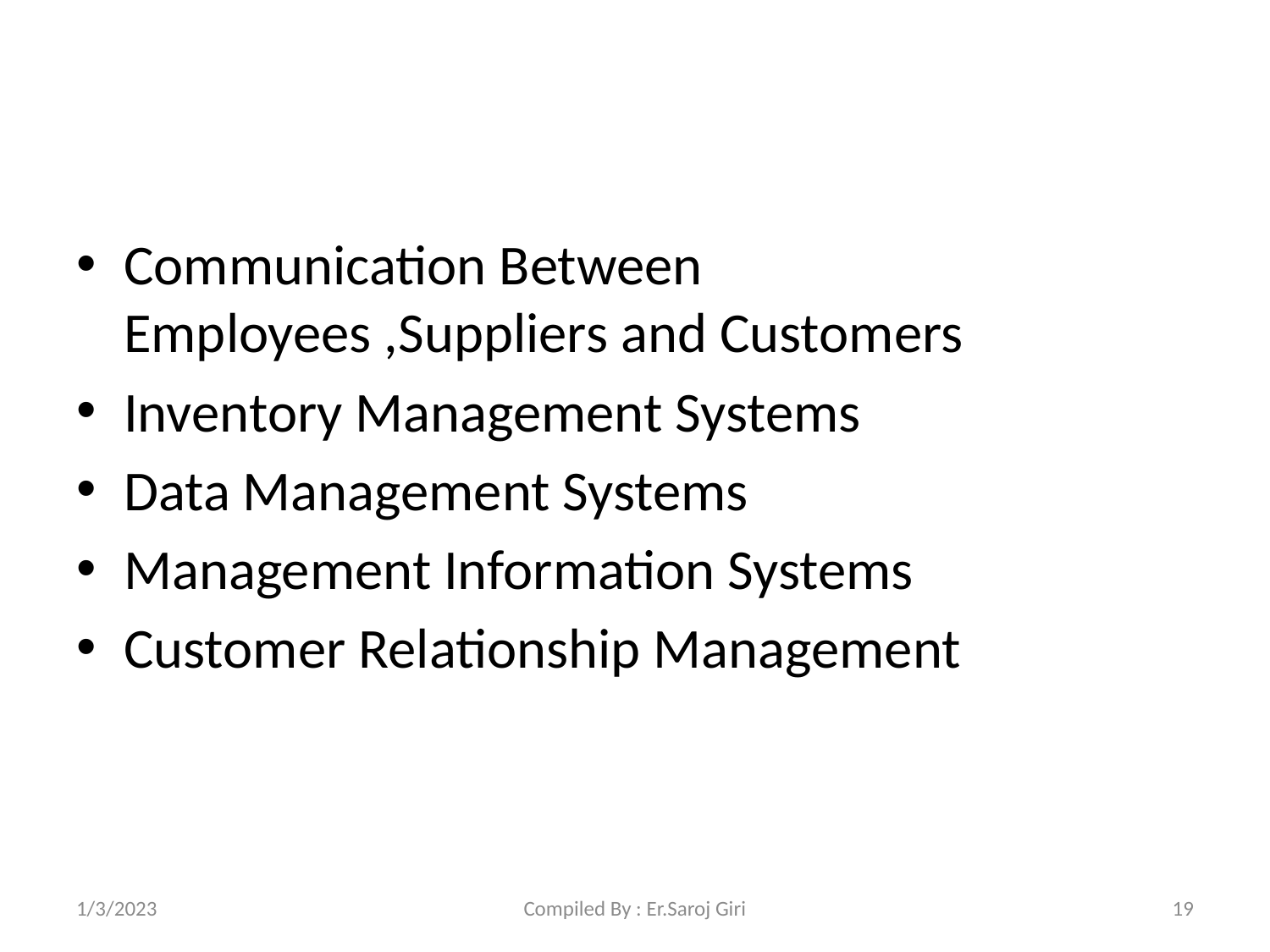

#
Communication Between Employees ,Suppliers and Customers
Inventory Management Systems
Data Management Systems
Management Information Systems
Customer Relationship Management

1/3/2023
Compiled By : Er.Saroj Giri
19